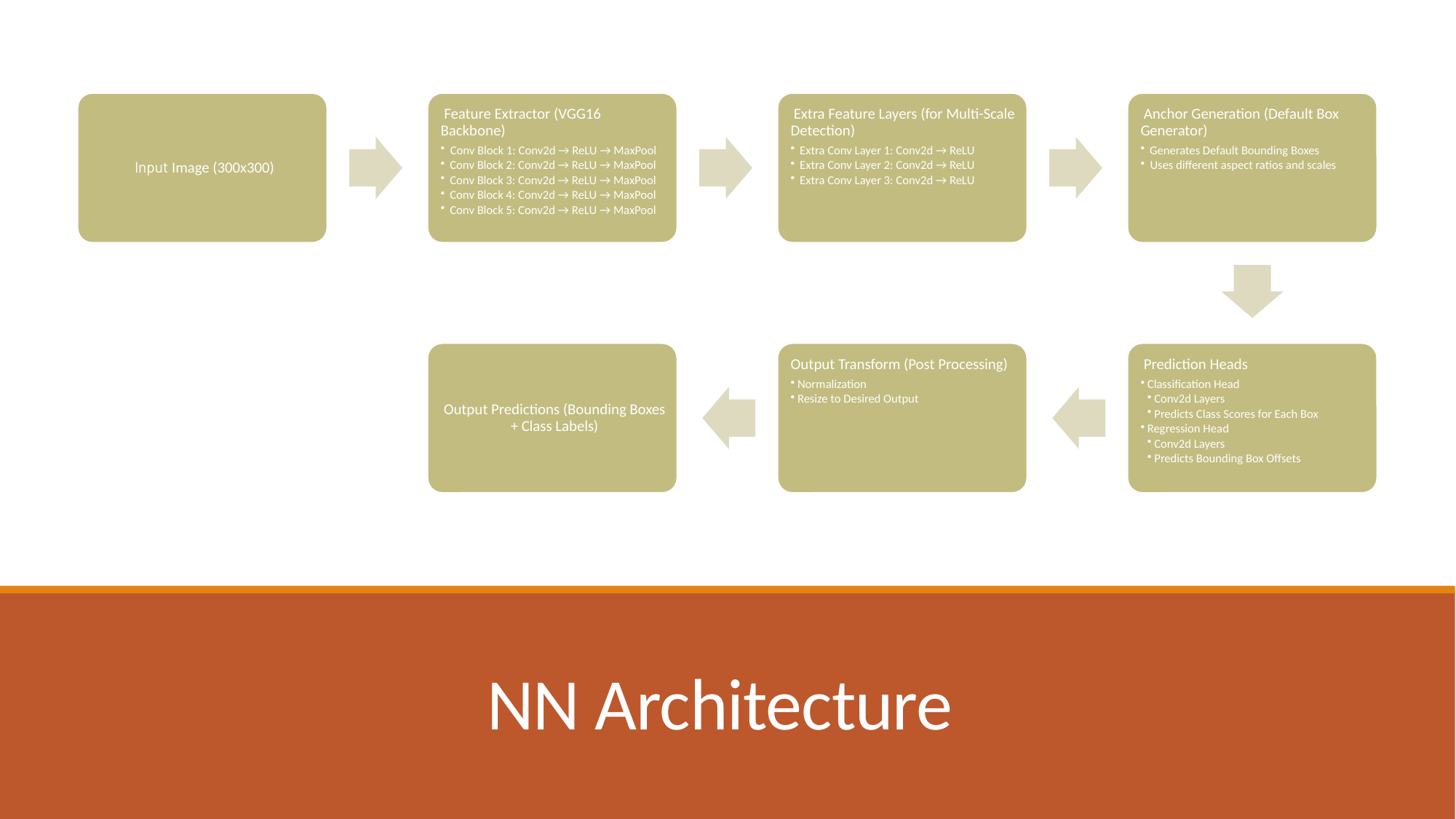

Input Image (300x300)

 Feature Extractor (VGG16 Backbone)
 Conv Block 1: Conv2d → ReLU → MaxPool
 Conv Block 2: Conv2d → ReLU → MaxPool
 Conv Block 3: Conv2d → ReLU → MaxPool
 Conv Block 4: Conv2d → ReLU → MaxPool
 Conv Block 5: Conv2d → ReLU → MaxPool

 Extra Feature Layers (for Multi-Scale Detection)
 Extra Conv Layer 1: Conv2d → ReLU
 Extra Conv Layer 2: Conv2d → ReLU
 Extra Conv Layer 3: Conv2d → ReLU

 Anchor Generation (Default Box Generator)
 Generates Default Bounding Boxes
 Uses different aspect ratios and scales

 Prediction Heads
Classification Head
Conv2d Layers
Predicts Class Scores for Each Box
Regression Head
Conv2d Layers
Predicts Bounding Box Offsets

Output Transform (Post Processing)
Normalization
Resize to Desired Output

Output Predictions (Bounding Boxes + Class Labels)

# NN Architecture